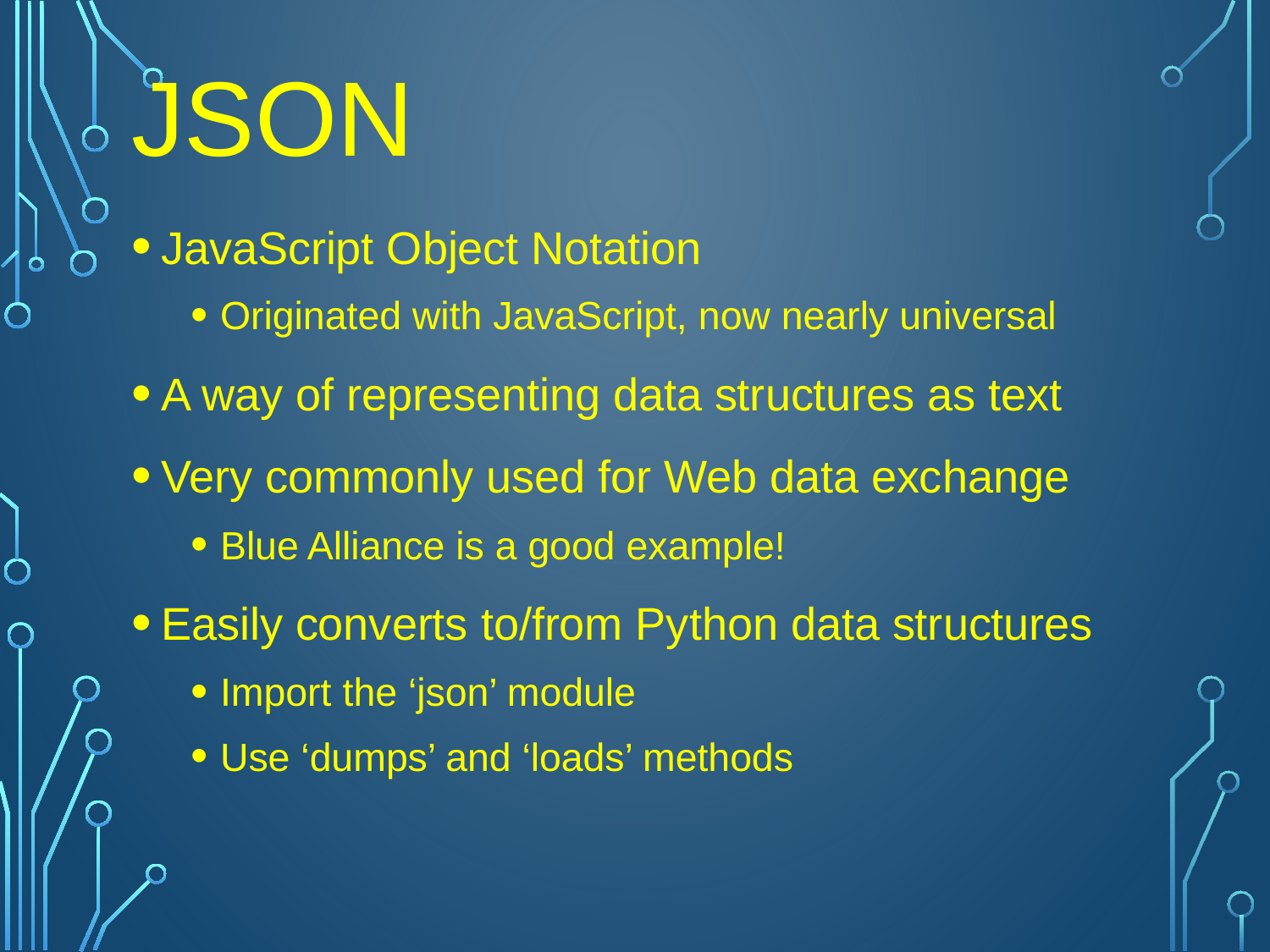

# JSON
JavaScript Object Notation
Originated with JavaScript, now nearly universal
A way of representing data structures as text
Very commonly used for Web data exchange
Blue Alliance is a good example!
Easily converts to/from Python data structures
Import the ‘json’ module
Use ‘dumps’ and ‘loads’ methods